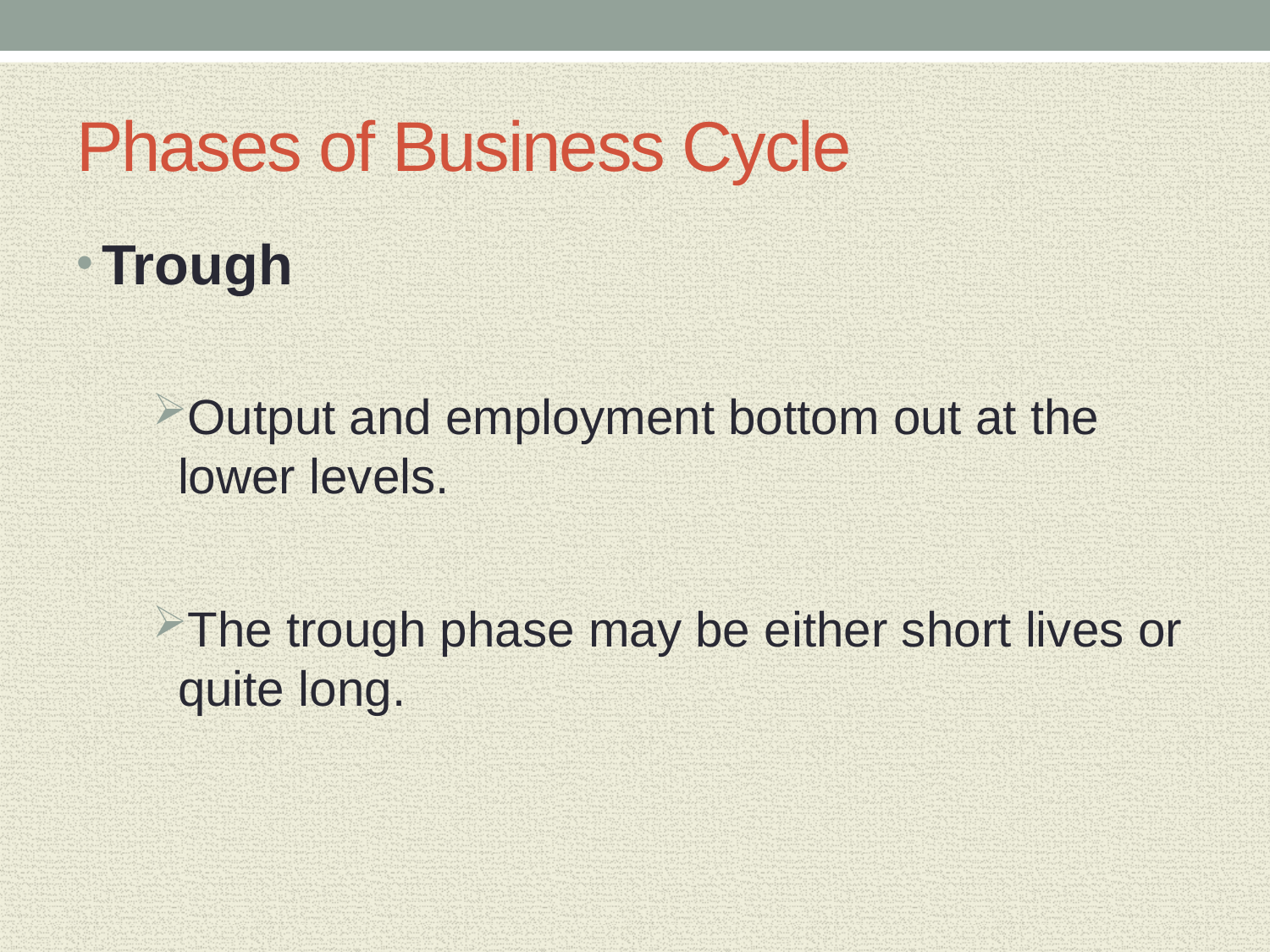

# Phases of Business Cycle
Trough

Output and employment bottom out at the lower levels.

The trough phase may be either short lives or quite long.